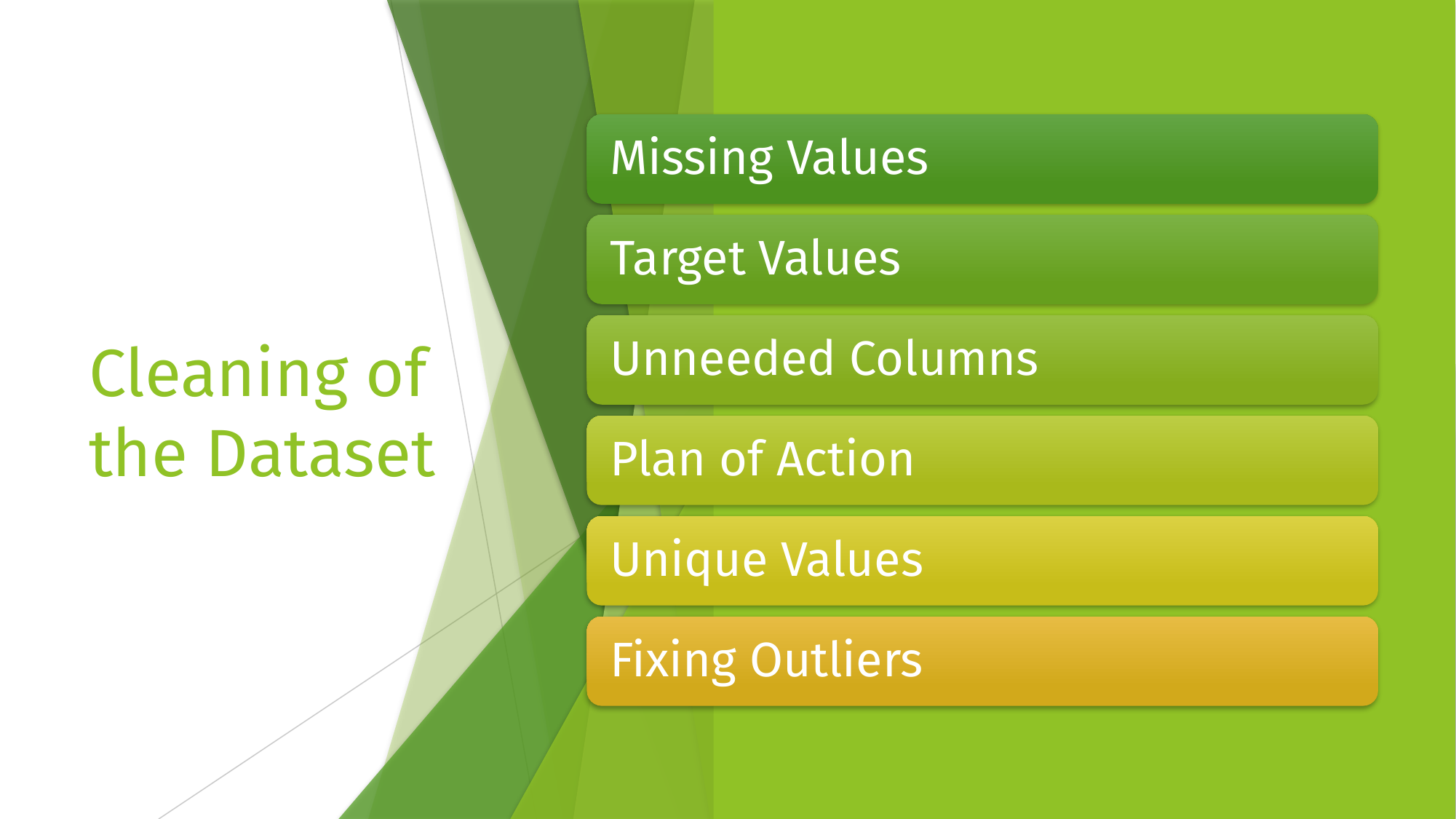

Missing Values
Target Values
Unneeded Columns
Plan of Action
Unique Values
Fixing Outliers
# Cleaning of the Dataset